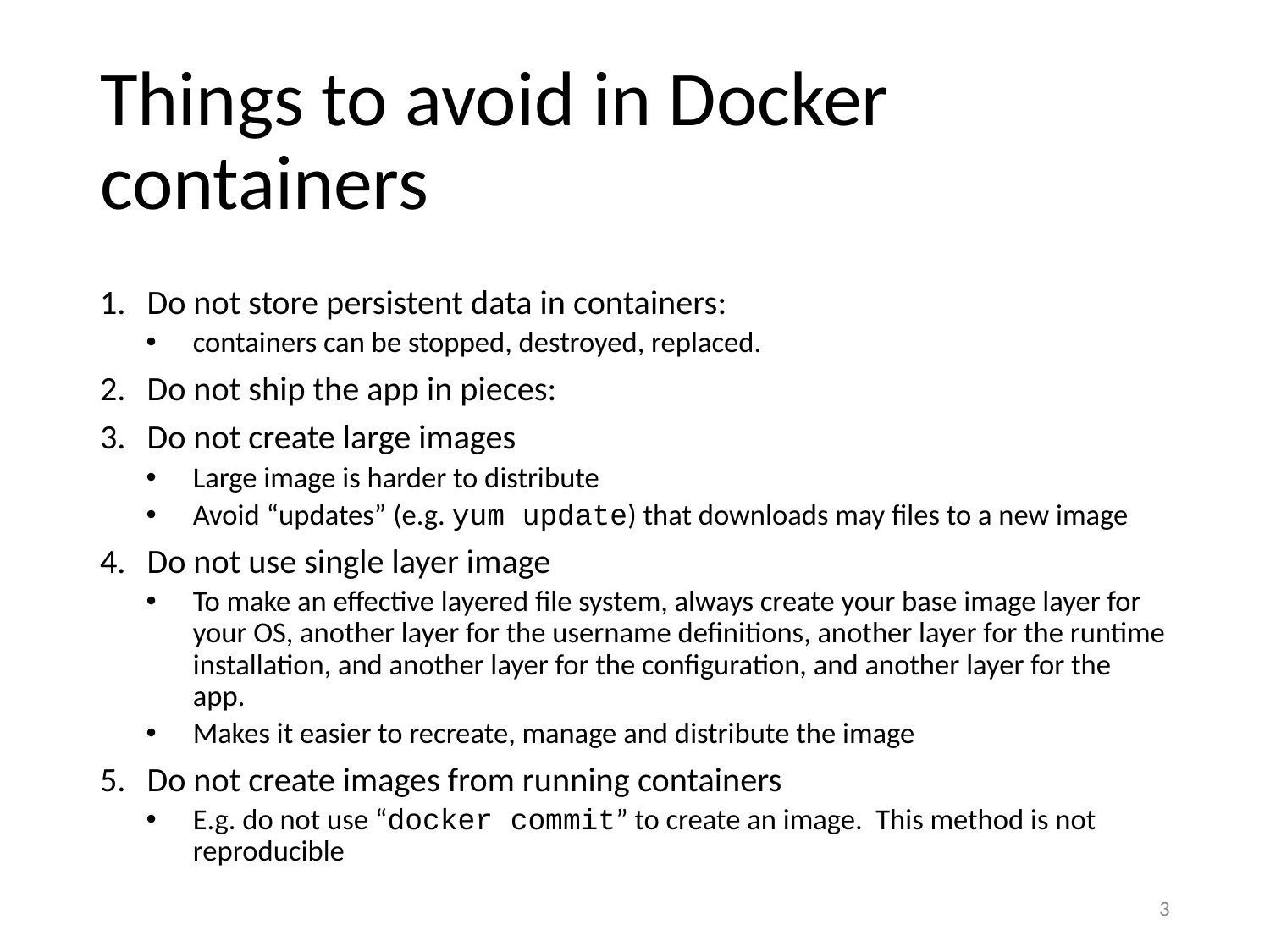

# Things to avoid in Docker containers
Do not store persistent data in containers:
containers can be stopped, destroyed, replaced.
Do not ship the app in pieces:
Do not create large images
Large image is harder to distribute
Avoid “updates” (e.g. yum update) that downloads may files to a new image
Do not use single layer image
To make an effective layered file system, always create your base image layer for your OS, another layer for the username definitions, another layer for the runtime installation, and another layer for the configuration, and another layer for the app.
Makes it easier to recreate, manage and distribute the image
Do not create images from running containers
E.g. do not use “docker commit” to create an image.  This method is not reproducible

3